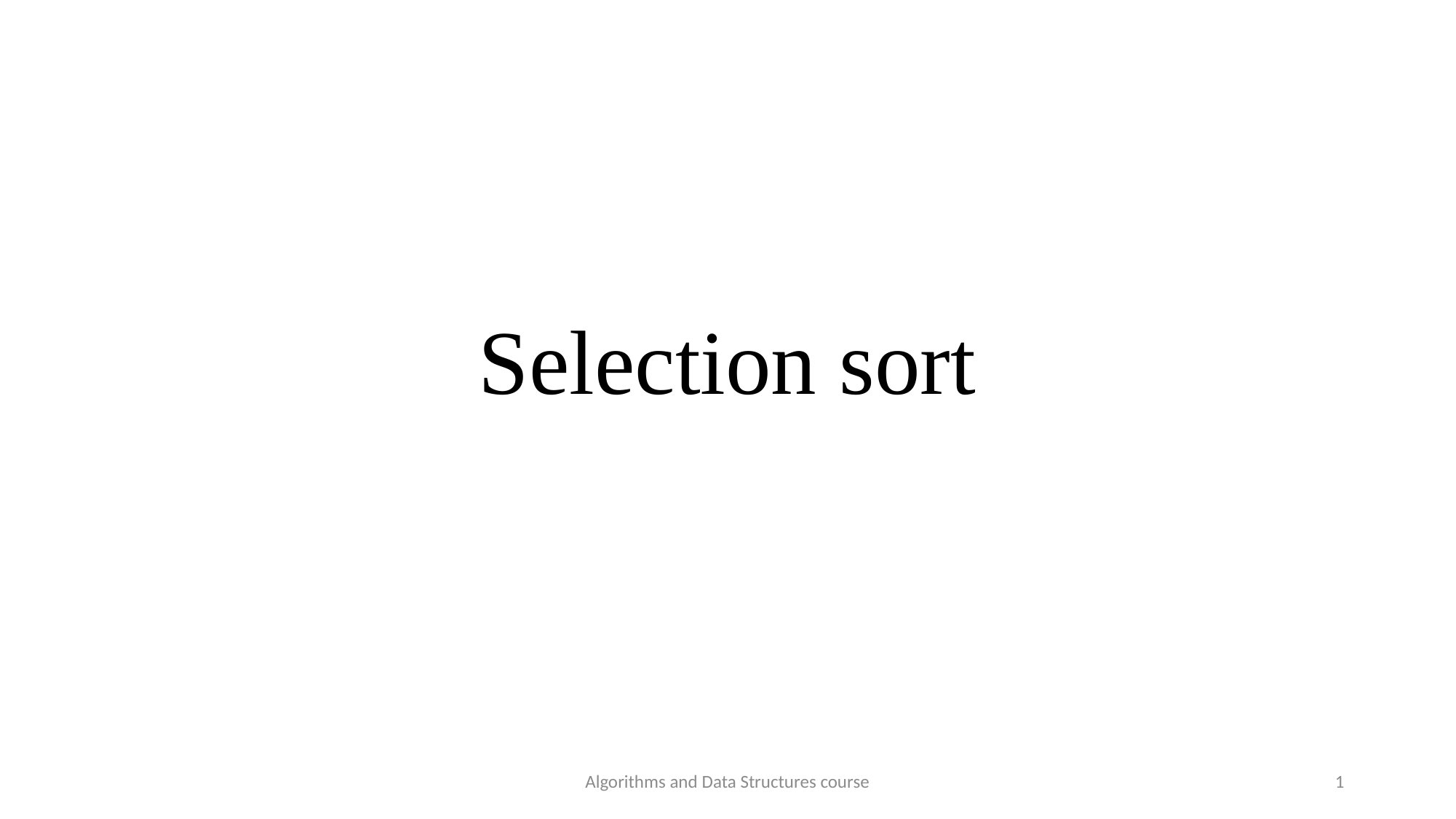

# Selection sort

Algorithms and Data Structures course
1